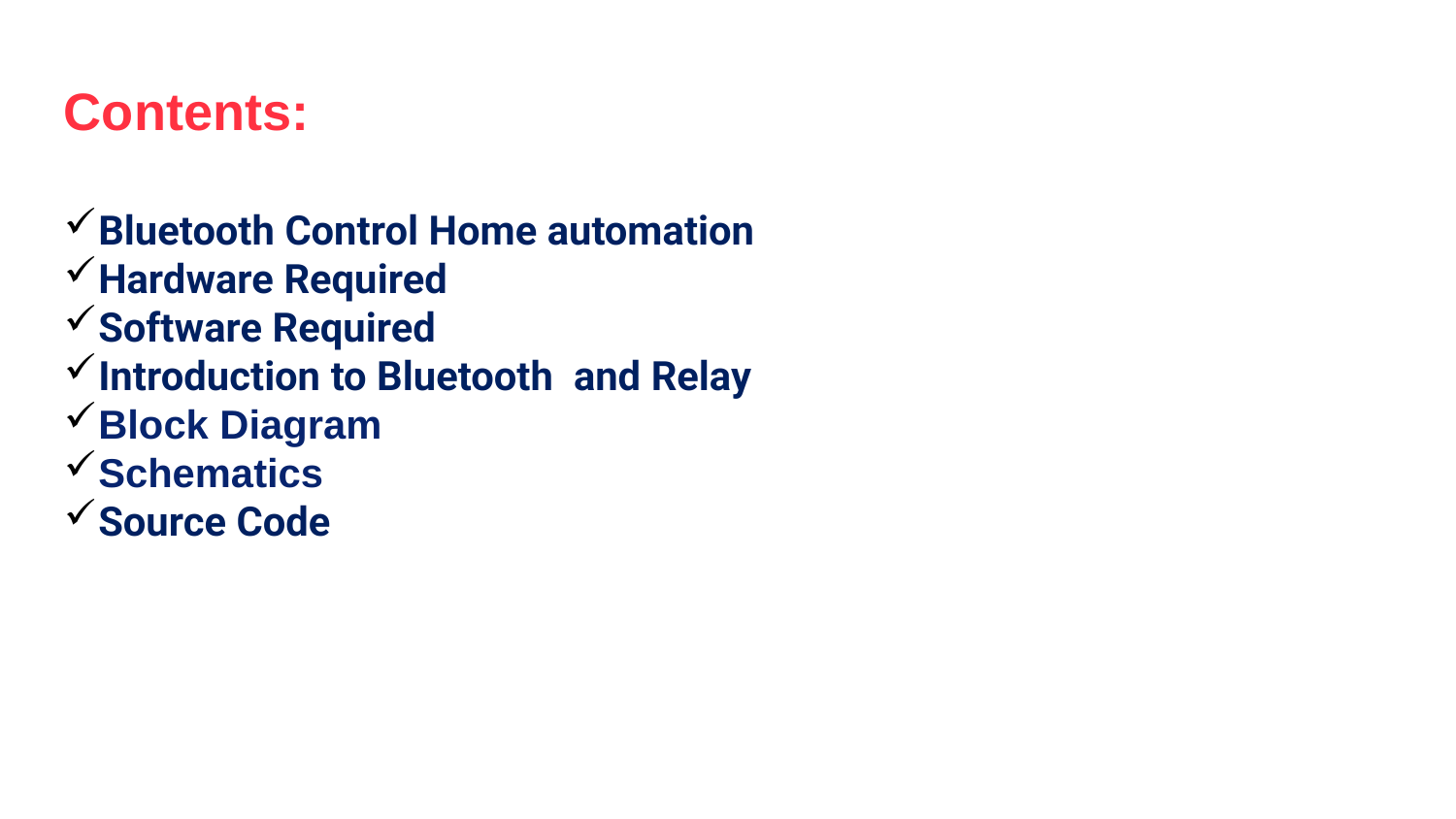

Contents:
Bluetooth Control Home automation
Hardware Required
Software Required
Introduction to Bluetooth  and Relay
Block Diagram
Schematics
Source Code